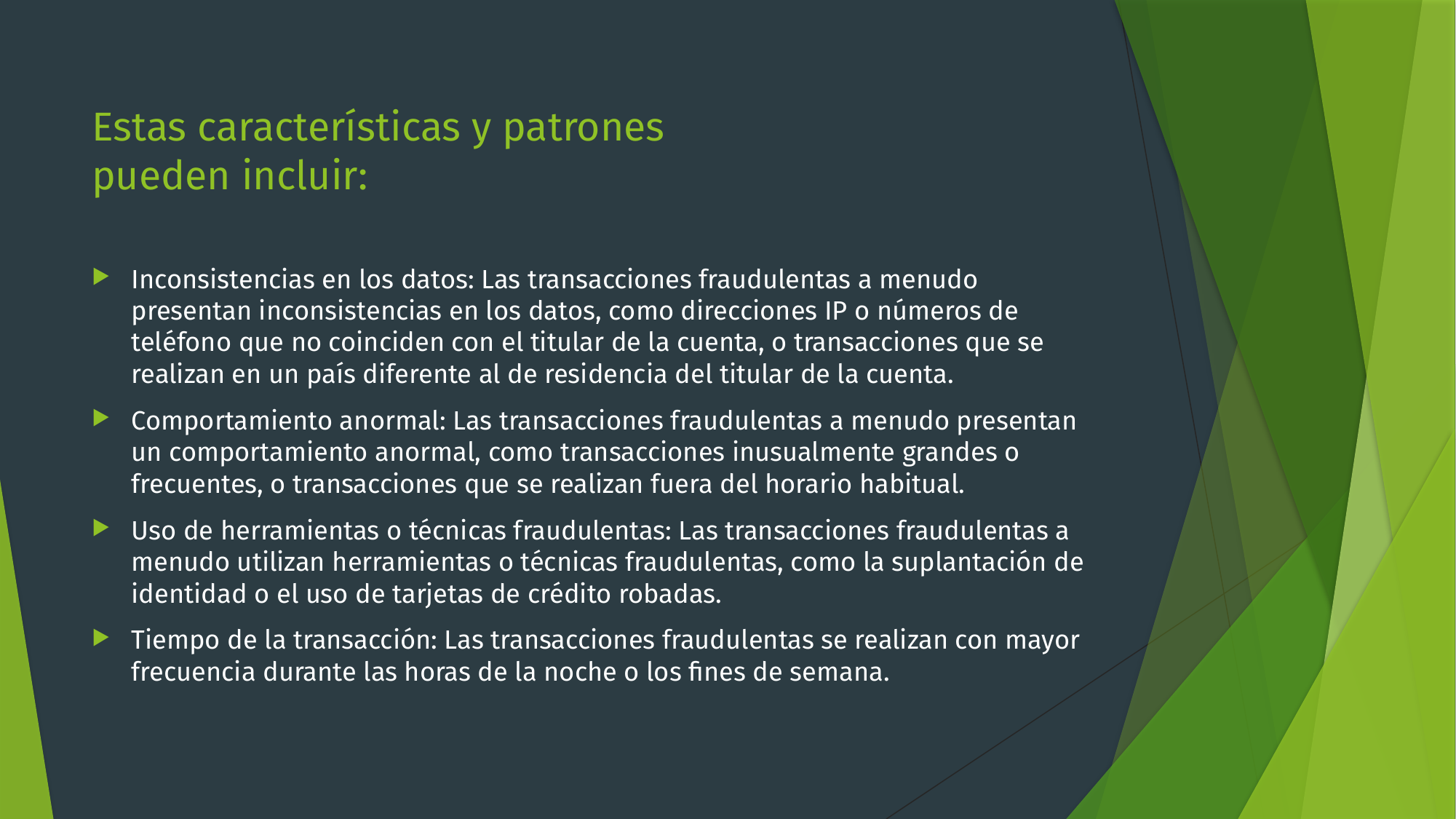

# Estas características y patrones pueden incluir:
Inconsistencias en los datos: Las transacciones fraudulentas a menudo presentan inconsistencias en los datos, como direcciones IP o números de teléfono que no coinciden con el titular de la cuenta, o transacciones que se realizan en un país diferente al de residencia del titular de la cuenta.
Comportamiento anormal: Las transacciones fraudulentas a menudo presentan un comportamiento anormal, como transacciones inusualmente grandes o frecuentes, o transacciones que se realizan fuera del horario habitual.
Uso de herramientas o técnicas fraudulentas: Las transacciones fraudulentas a menudo utilizan herramientas o técnicas fraudulentas, como la suplantación de identidad o el uso de tarjetas de crédito robadas.
Tiempo de la transacción: Las transacciones fraudulentas se realizan con mayor frecuencia durante las horas de la noche o los fines de semana.